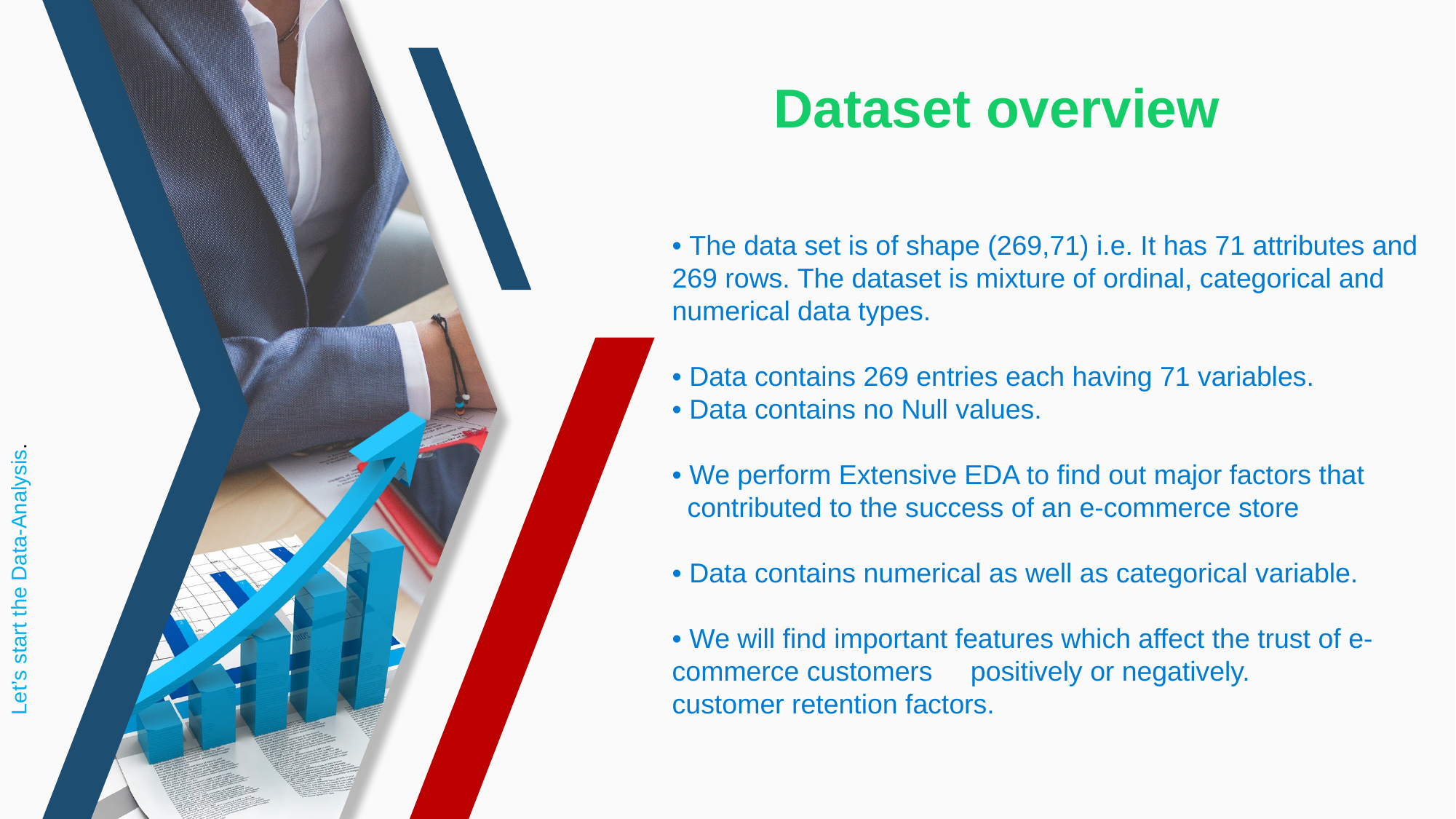

Dataset overview
• The data set is of shape (269,71) i.e. It has 71 attributes and 269 rows. The dataset is mixture of ordinal, categorical and numerical data types.

• Data contains 269 entries each having 71 variables.
• Data contains no Null values.

• We perform Extensive EDA to find out major factors that          contributed to the success of an e-commerce store

• Data contains numerical as well as categorical variable.

• We will find important features which affect the trust of e-commerce customers     positively or negatively.
customer retention factors.
Let’s start the Data-Analysis.